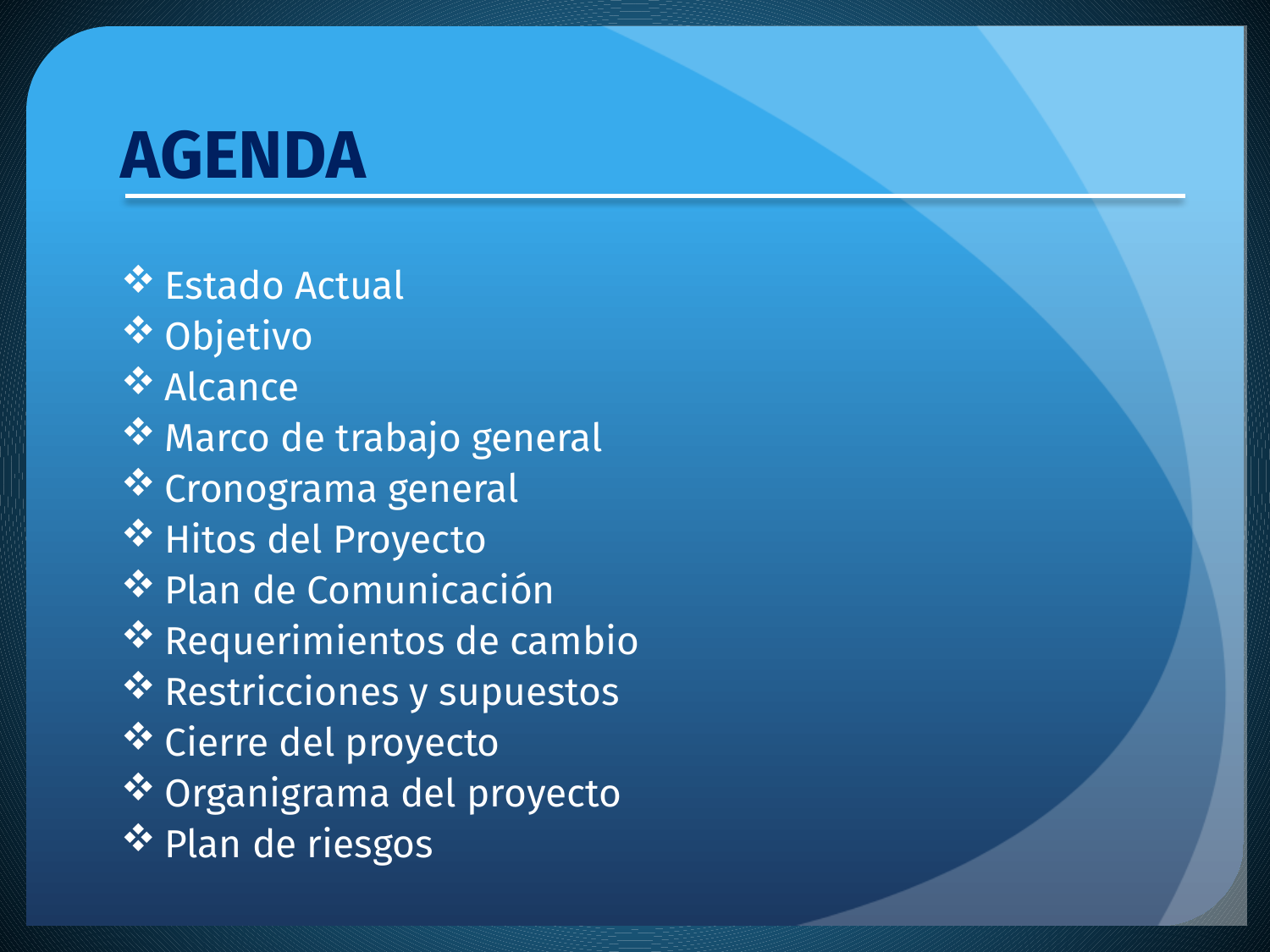

# AGENDA
 Estado Actual
 Objetivo
 Alcance
 Marco de trabajo general
 Cronograma general
 Hitos del Proyecto
 Plan de Comunicación
 Requerimientos de cambio
 Restricciones y supuestos
 Cierre del proyecto
 Organigrama del proyecto
 Plan de riesgos